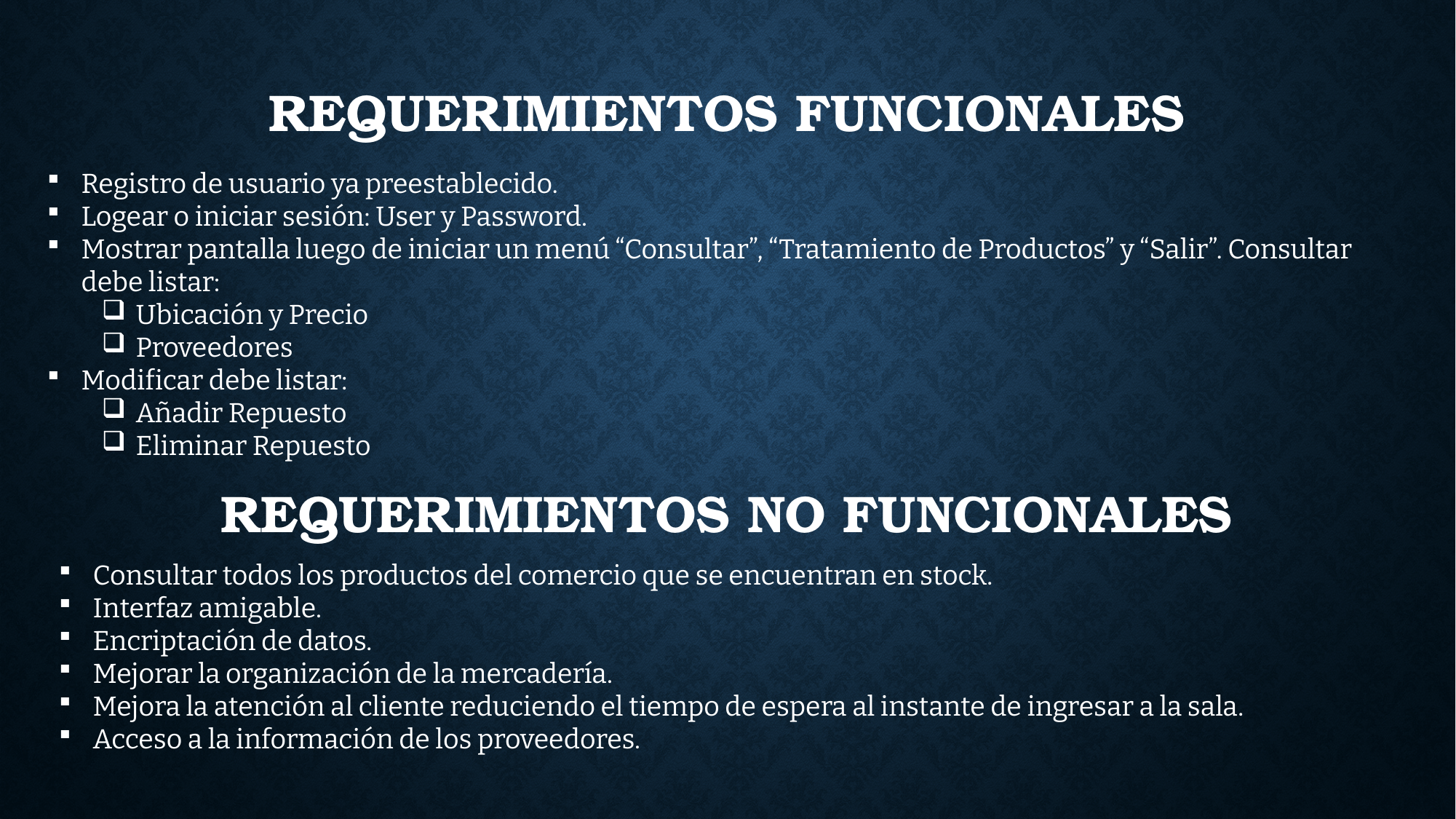

# Requerimientos Funcionales
Registro de usuario ya preestablecido.
Logear o iniciar sesión: User y Password.
Mostrar pantalla luego de iniciar un menú “Consultar”, “Tratamiento de Productos” y “Salir”. Consultar debe listar:
Ubicación y Precio
Proveedores
Modificar debe listar:
Añadir Repuesto
Eliminar Repuesto
Requerimientos NO Funcionales
Consultar todos los productos del comercio que se encuentran en stock.
Interfaz amigable.
Encriptación de datos.
Mejorar la organización de la mercadería.
Mejora la atención al cliente reduciendo el tiempo de espera al instante de ingresar a la sala.
Acceso a la información de los proveedores.